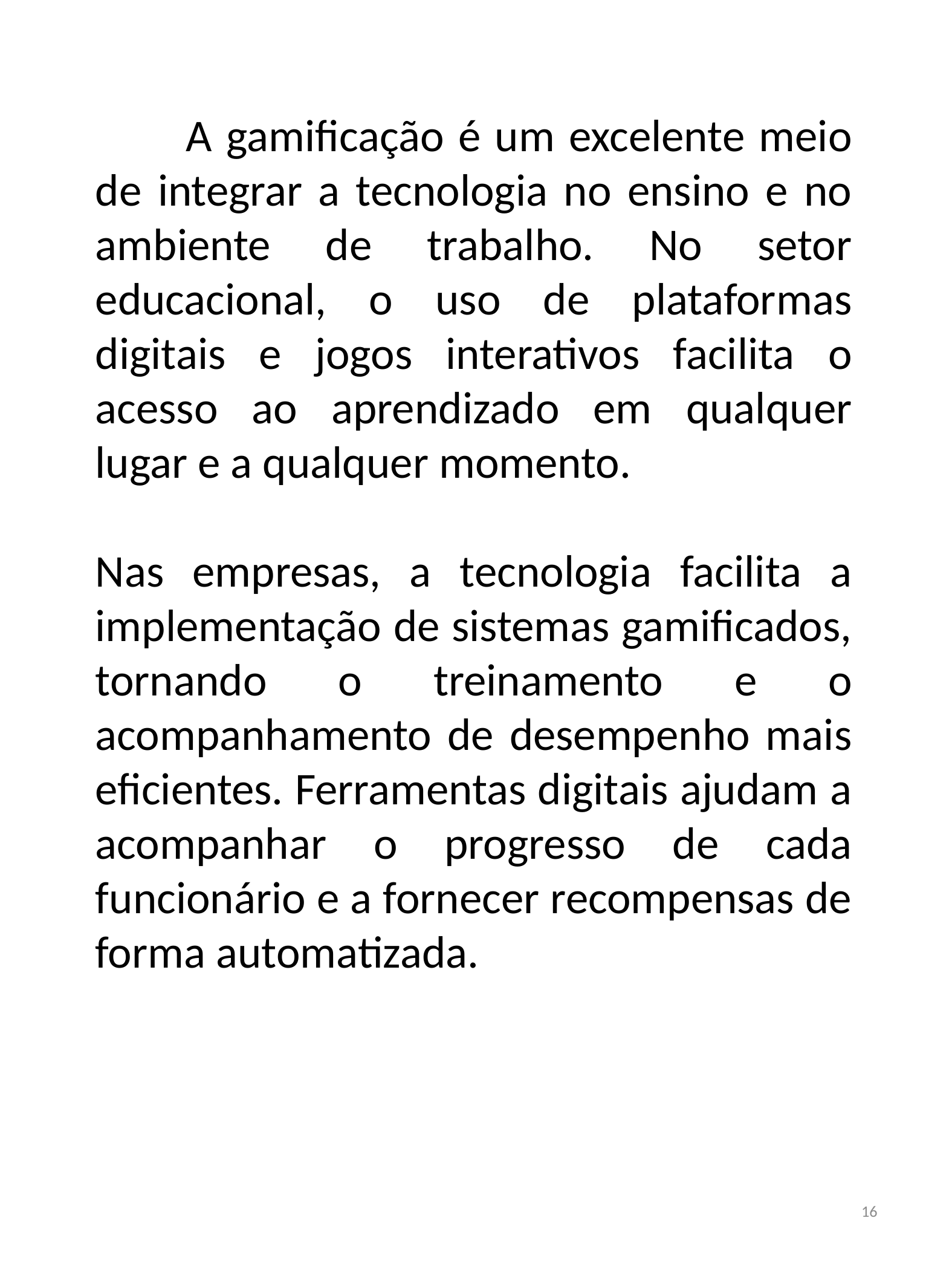

A gamificação é um excelente meio de integrar a tecnologia no ensino e no ambiente de trabalho. No setor educacional, o uso de plataformas digitais e jogos interativos facilita o acesso ao aprendizado em qualquer lugar e a qualquer momento.

Nas empresas, a tecnologia facilita a implementação de sistemas gamificados, tornando o treinamento e o acompanhamento de desempenho mais eficientes. Ferramentas digitais ajudam a acompanhar o progresso de cada funcionário e a fornecer recompensas de forma automatizada.
16